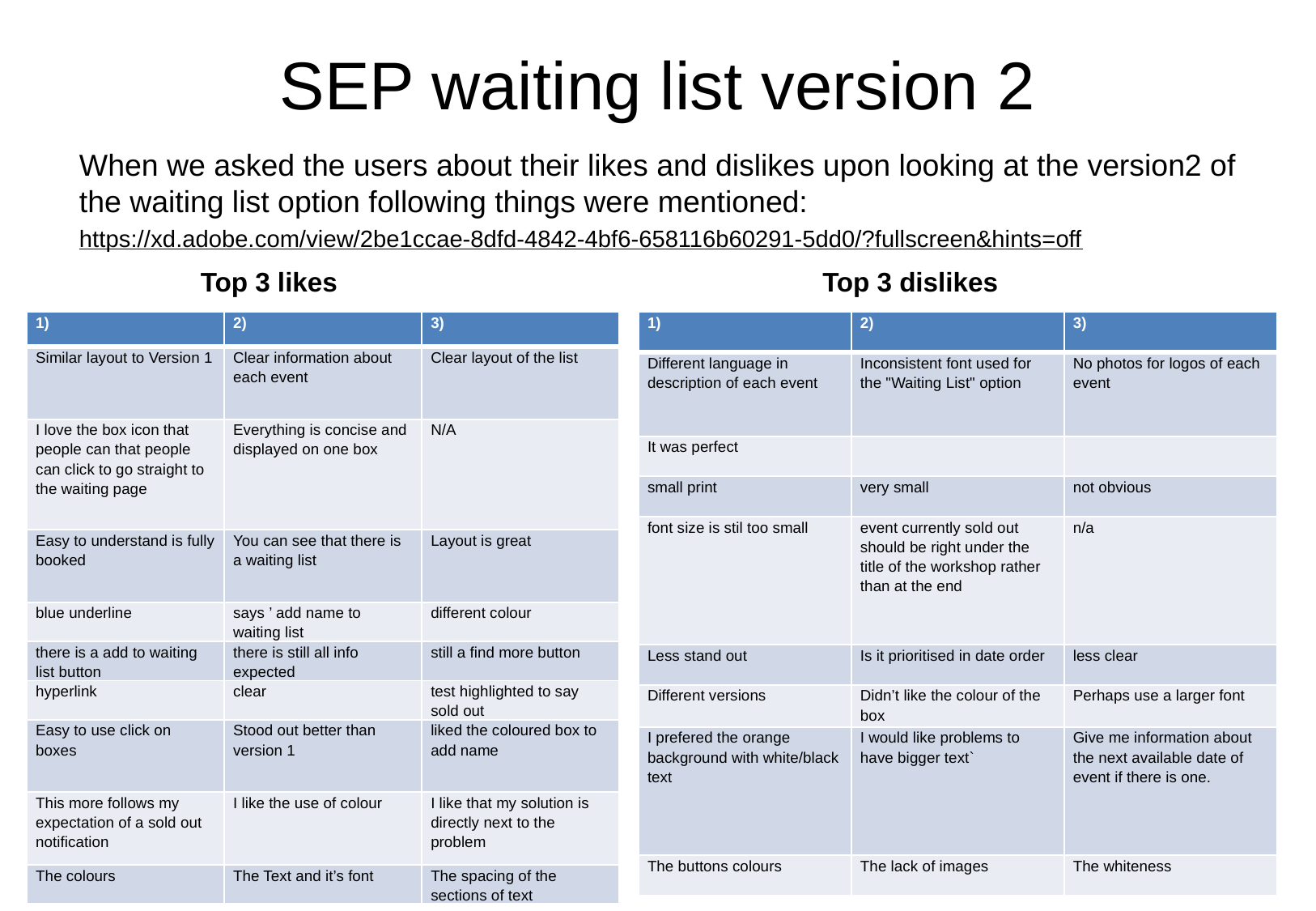

# SEP waiting list version 2
When we asked the users about their likes and dislikes upon looking at the version2 of the waiting list option following things were mentioned:
https://xd.adobe.com/view/2be1ccae-8dfd-4842-4bf6-658116b60291-5dd0/?fullscreen&hints=off
	Top 3 likes 				  Top 3 dislikes

| 1) | 2) | 3) |
| --- | --- | --- |
| Similar layout to Version 1 | Clear information about each event | Clear layout of the list |
| I love the box icon that people can that people can click to go straight to the waiting page | Everything is concise and displayed on one box | N/A |
| Easy to understand is fully booked | You can see that there is a waiting list | Layout is great |
| blue underline | says ’ add name to waiting list | different colour |
| there is a add to waiting list button | there is still all info expected | still a find more button |
| hyperlink | clear | test highlighted to say sold out |
| Easy to use click on boxes | Stood out better than version 1 | liked the coloured box to add name |
| This more follows my expectation of a sold out notification | I like the use of colour | I like that my solution is directly next to the problem |
| The colours | The Text and it’s font | The spacing of the sections of text |
| 1) | 2) | 3) |
| --- | --- | --- |
| Different language in description of each event | Inconsistent font used for the "Waiting List" option | No photos for logos of each event |
| It was perfect |  |  |
| small print | very small | not obvious |
| font size is stil too small | event currently sold out should be right under the title of the workshop rather than at the end | n/a |
| Less stand out | Is it prioritised in date order | less clear |
| Different versions | Didn’t like the colour of the box | Perhaps use a larger font |
| I prefered the orange background with white/black text | I would like problems to have bigger text` | Give me information about the next available date of event if there is one. |
| The buttons colours | The lack of images | The whiteness |